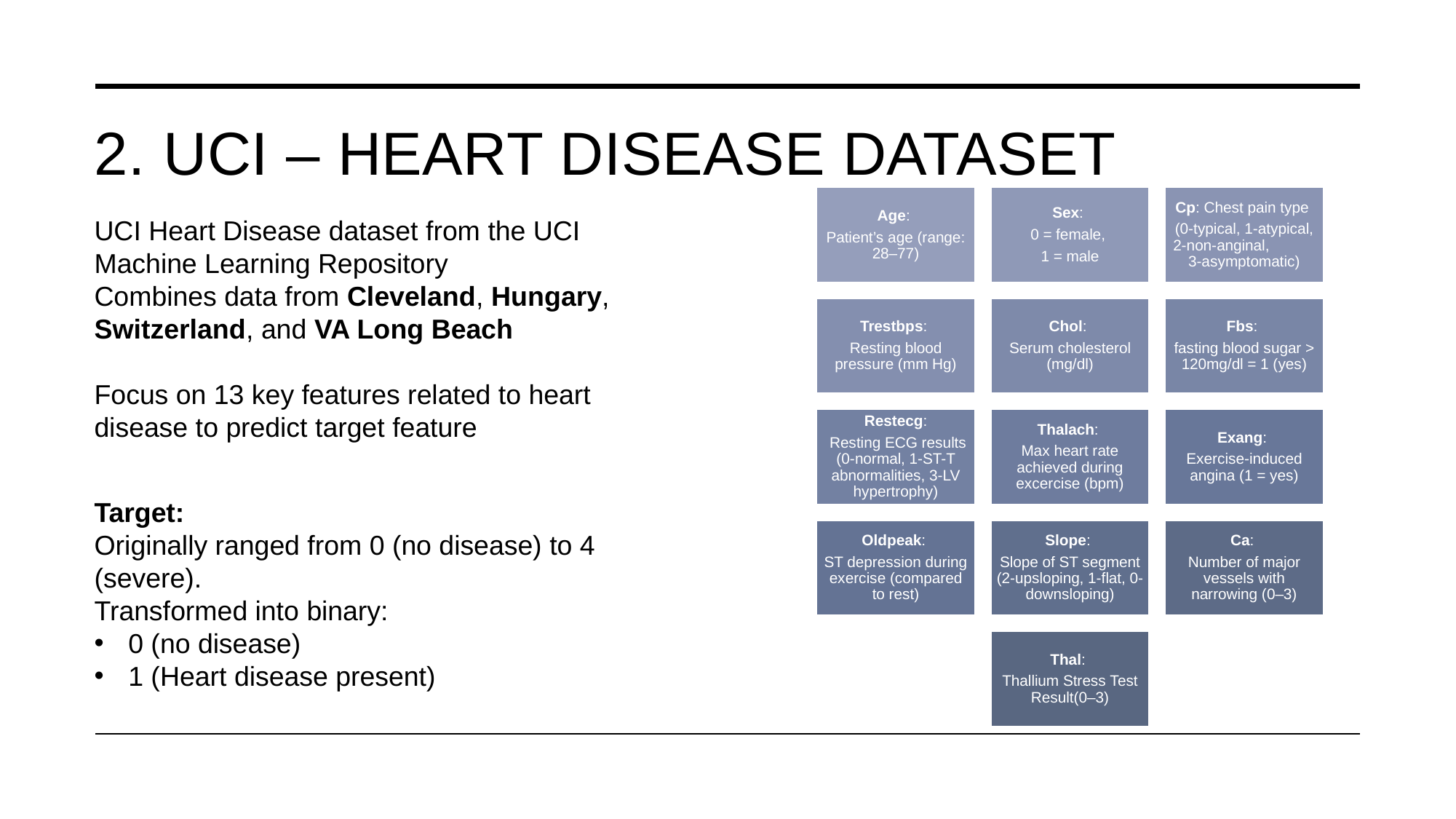

# 2. UCI – HEART DISEASE DATASET
Age:
Patient’s age (range: 28–77)
Sex:
0 = female,
1 = male
Cp: Chest pain type
(0-typical, 1-atypical, 2-non-anginal,            3-asymptomatic)
Trestbps:
Resting blood pressure (mm Hg)
Chol:
Serum cholesterol (mg/dl)
Fbs:
fasting blood sugar > 120mg/dl = 1 (yes)
Restecg:
 Resting ECG results (0-normal, 1-ST-T abnormalities, 3-LV hypertrophy)
Thalach:
Max heart rate achieved during excercise (bpm)
Exang:
Exercise-induced angina (1 = yes)
Oldpeak:
ST depression during exercise (compared to rest)
Slope:
Slope of ST segment (2-upsloping, 1-flat, 0-downsloping)
Ca:
Number of major vessels with narrowing (0–3)
Thal:
Thallium Stress Test Result(0–3)
UCI Heart Disease dataset from the UCI Machine Learning Repository
Combines data from Cleveland, Hungary, Switzerland, and VA Long Beach

Focus on 13 key features related to heart disease to predict target feature
Target:
Originally ranged from 0 (no disease) to 4 (severe).
Transformed into binary:
0 (no disease)
1 (Heart disease present)